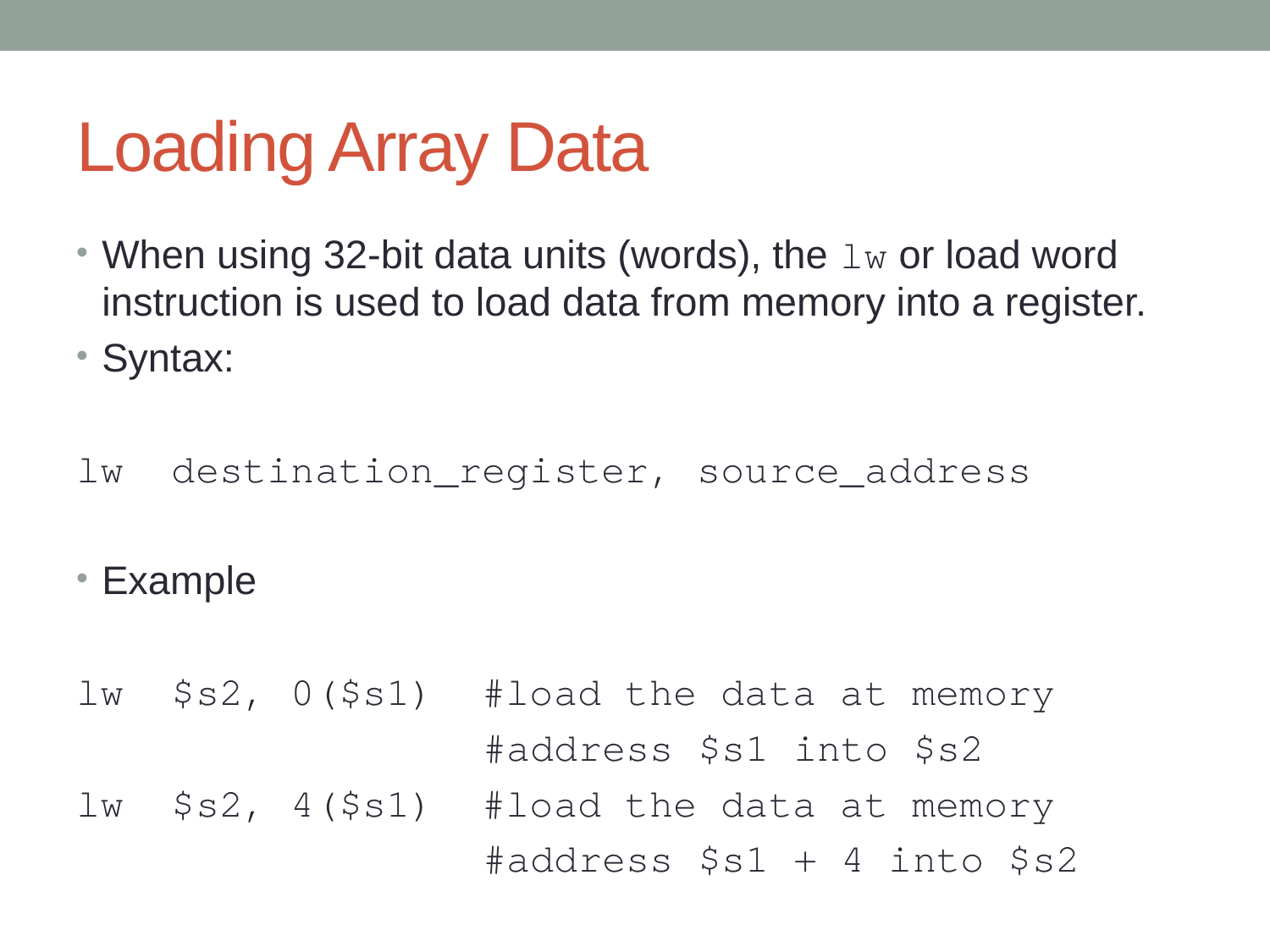

# Loading Array Data
When using 32-bit data units (words), the lw or load word instruction is used to load data from memory into a register.
Syntax:

lw  destination_register, source_address

Example

lw  $s2, 0($s1)  #load the data at memory
                 #address $s1 into $s2
lw  $s2, 4($s1)  #load the data at memory
                 #address $s1 + 4 into $s2